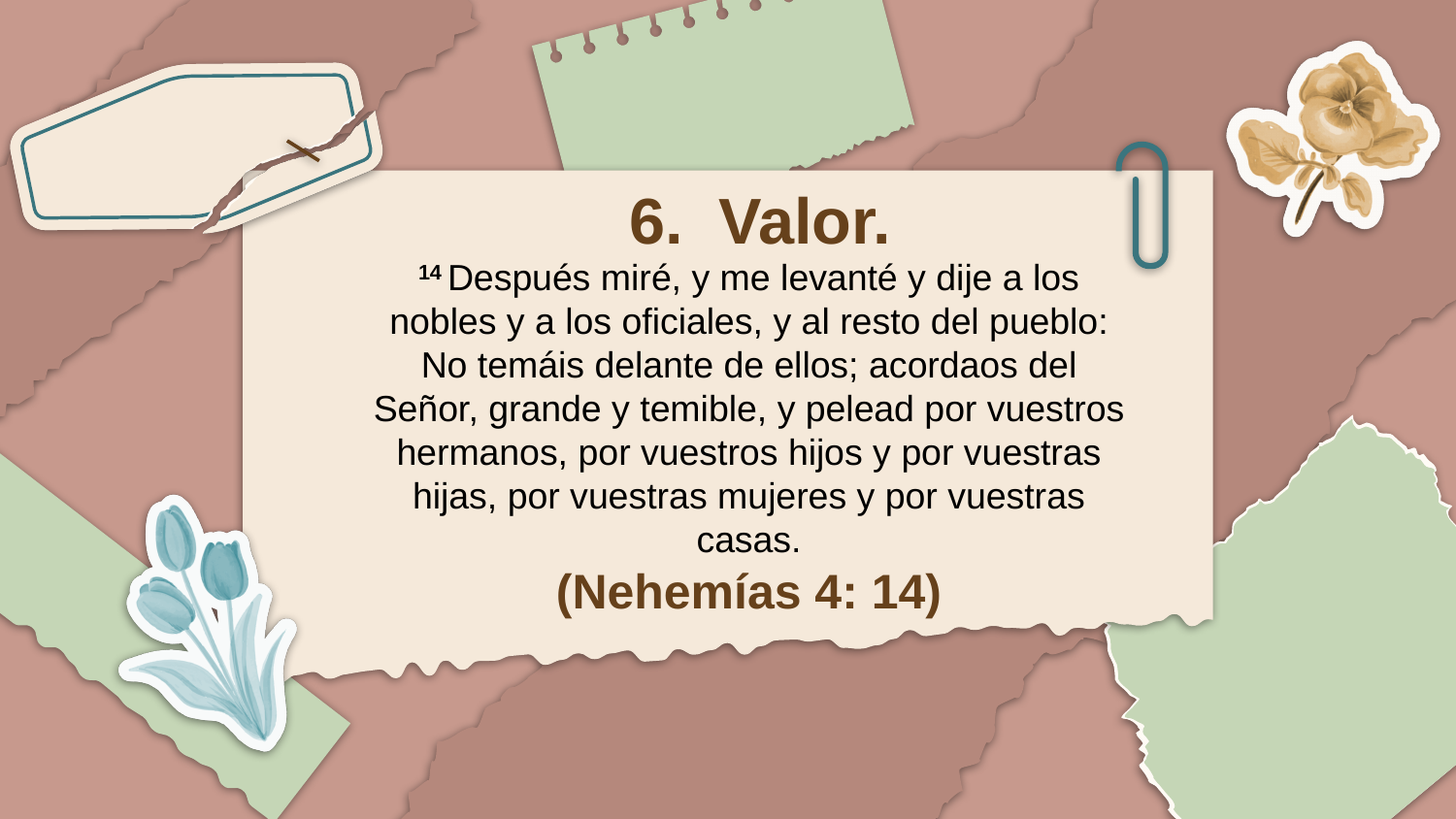

# 6.  Valor.
14 Después miré, y me levanté y dije a los nobles y a los oficiales, y al resto del pueblo: No temáis delante de ellos; acordaos del Señor, grande y temible, y pelead por vuestros hermanos, por vuestros hijos y por vuestras hijas, por vuestras mujeres y por vuestras casas.
(Nehemías 4: 14)